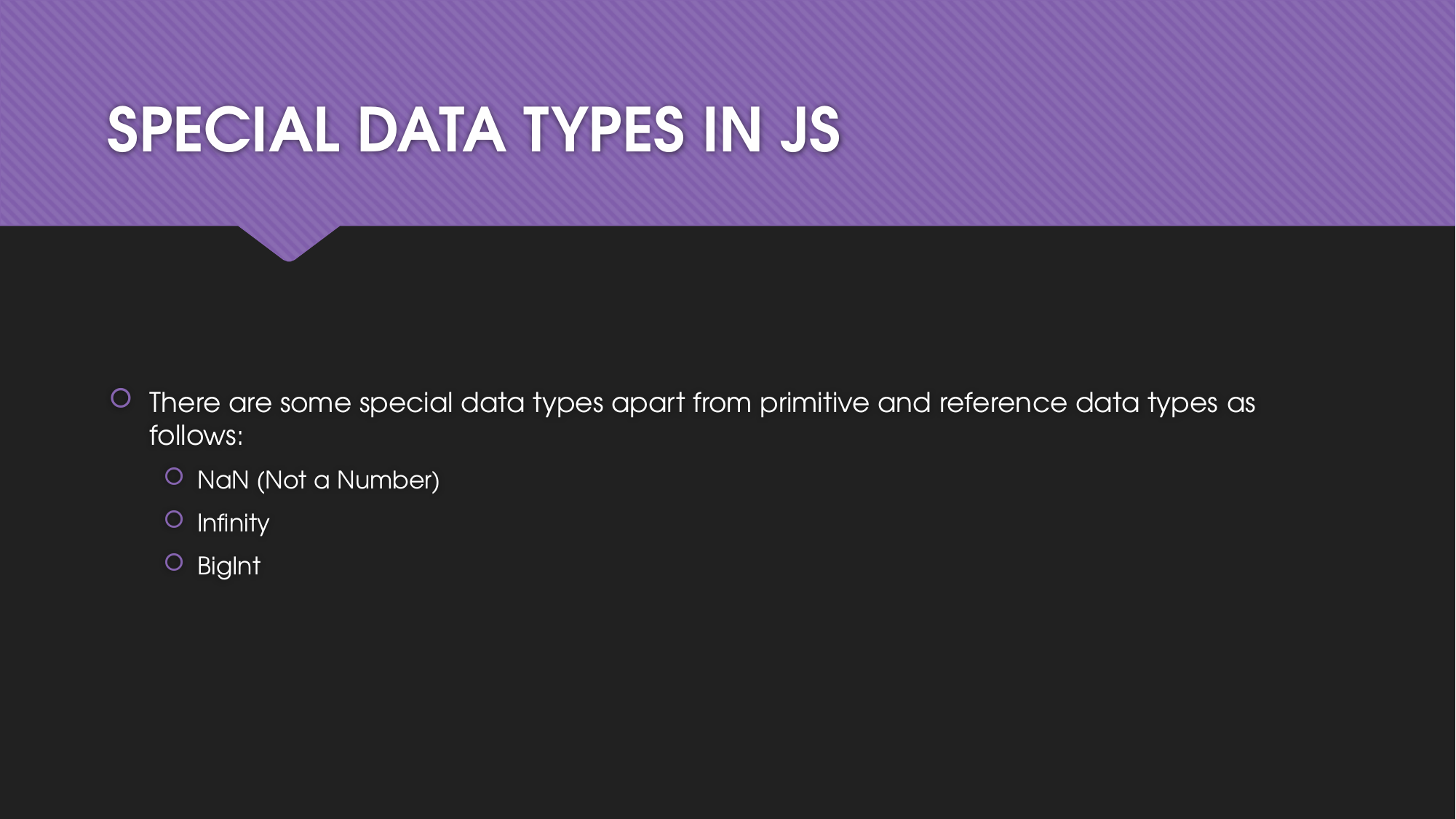

# SPECIAL DATA TYPES IN JS
There are some special data types apart from primitive and reference data types as follows:
NaN (Not a Number)
Infinity
BigInt